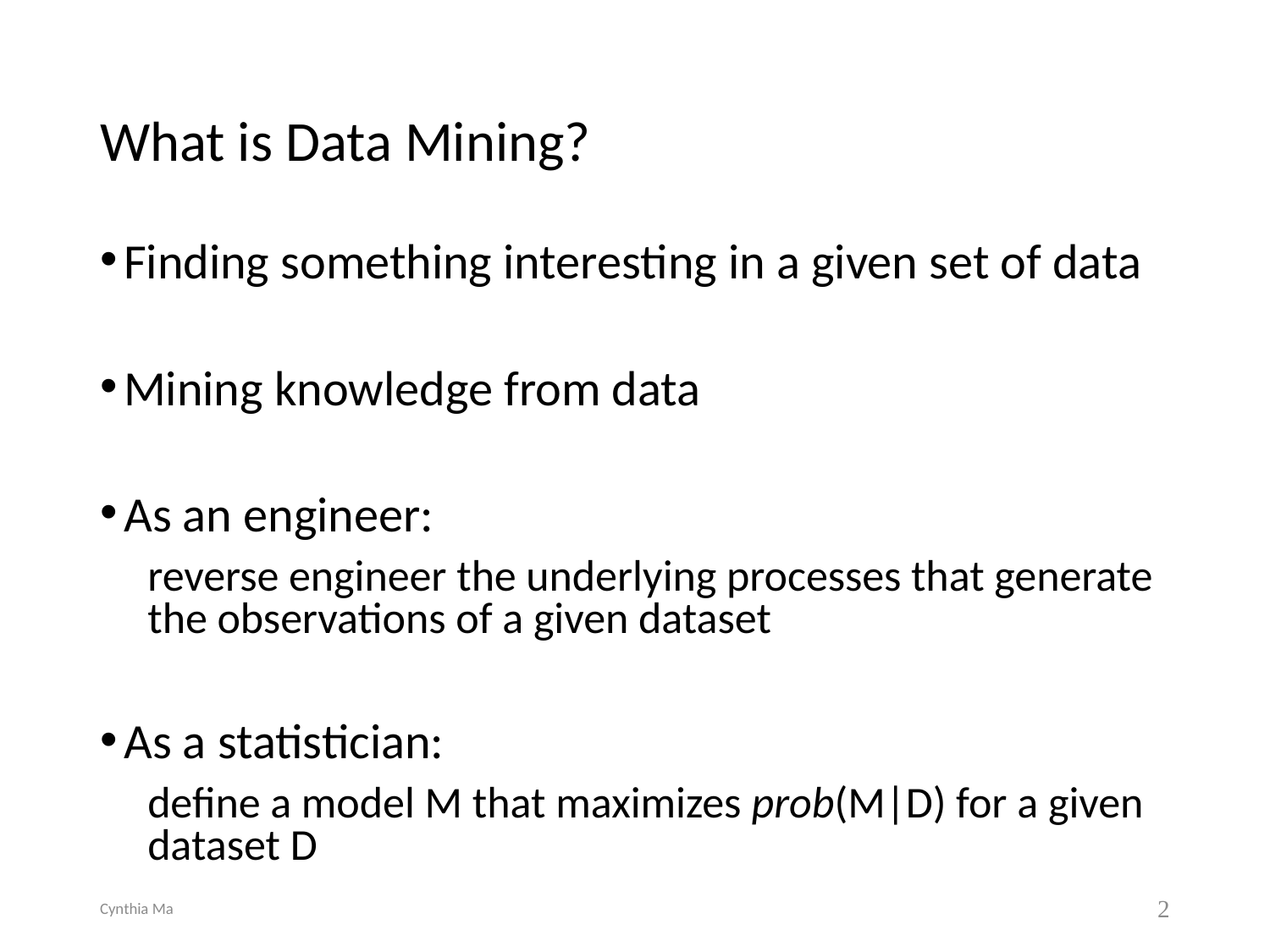

# What is Data Mining?
Finding something interesting in a given set of data

Mining knowledge from data

As an engineer:
reverse engineer the underlying processes that generate the observations of a given dataset

As a statistician:
define a model M that maximizes prob(M|D) for a given dataset D

Cynthia Ma
2